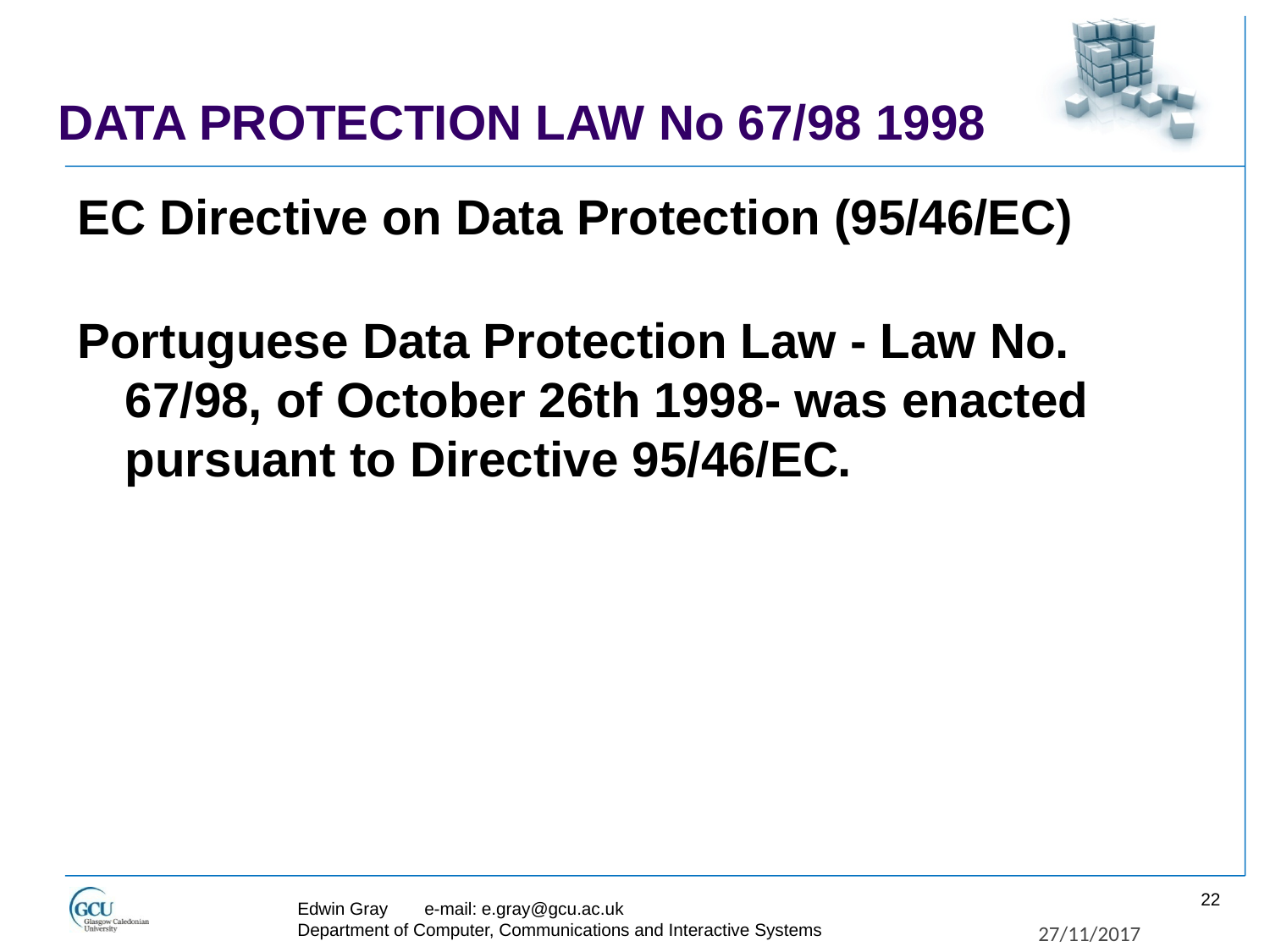

# DATA PROTECTION LAW No 67/98 1998
EC Directive on Data Protection (95/46/EC)

Portuguese Data Protection Law - Law No. 67/98, of October 26th 1998- was enacted pursuant to Directive 95/46/EC.

22
Edwin Gray	e-mail: e.gray@gcu.ac.uk
Department of Computer, Communications and Interactive Systems
27/11/2017